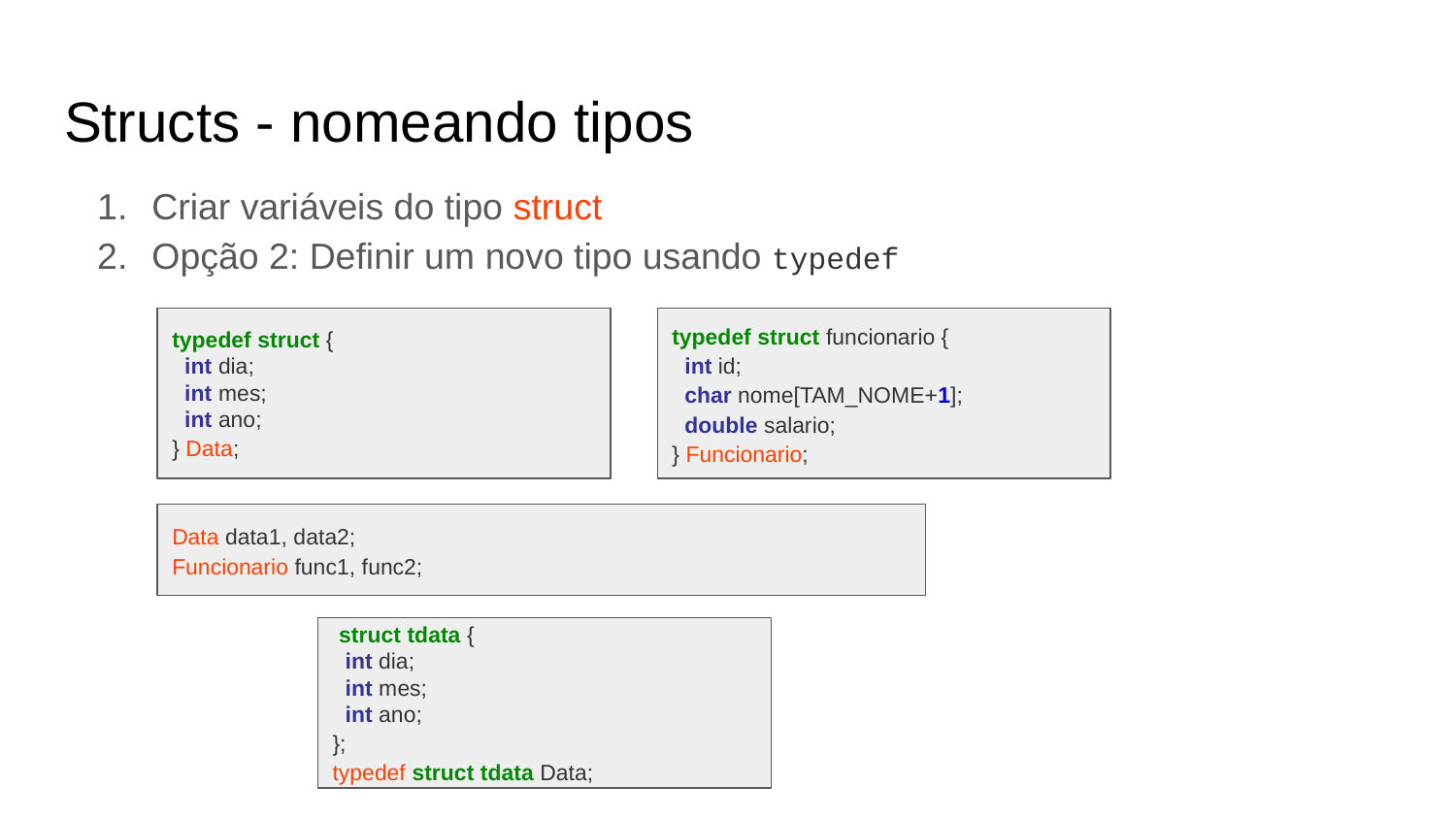

Structs - nomeando tipos
Criar variáveis do tipo struct
Opção 2: Definir um novo tipo usando typedef
typedef struct {
  int dia;
  int mes;
  int ano;
} Data;
typedef struct funcionario {
  int id;
  char nome[TAM_NOME+1];
  double salario;
} Funcionario;
Data data1, data2;
Funcionario func1, func2;
 struct tdata {
  int dia;
  int mes;
  int ano;
};
typedef struct tdata Data;